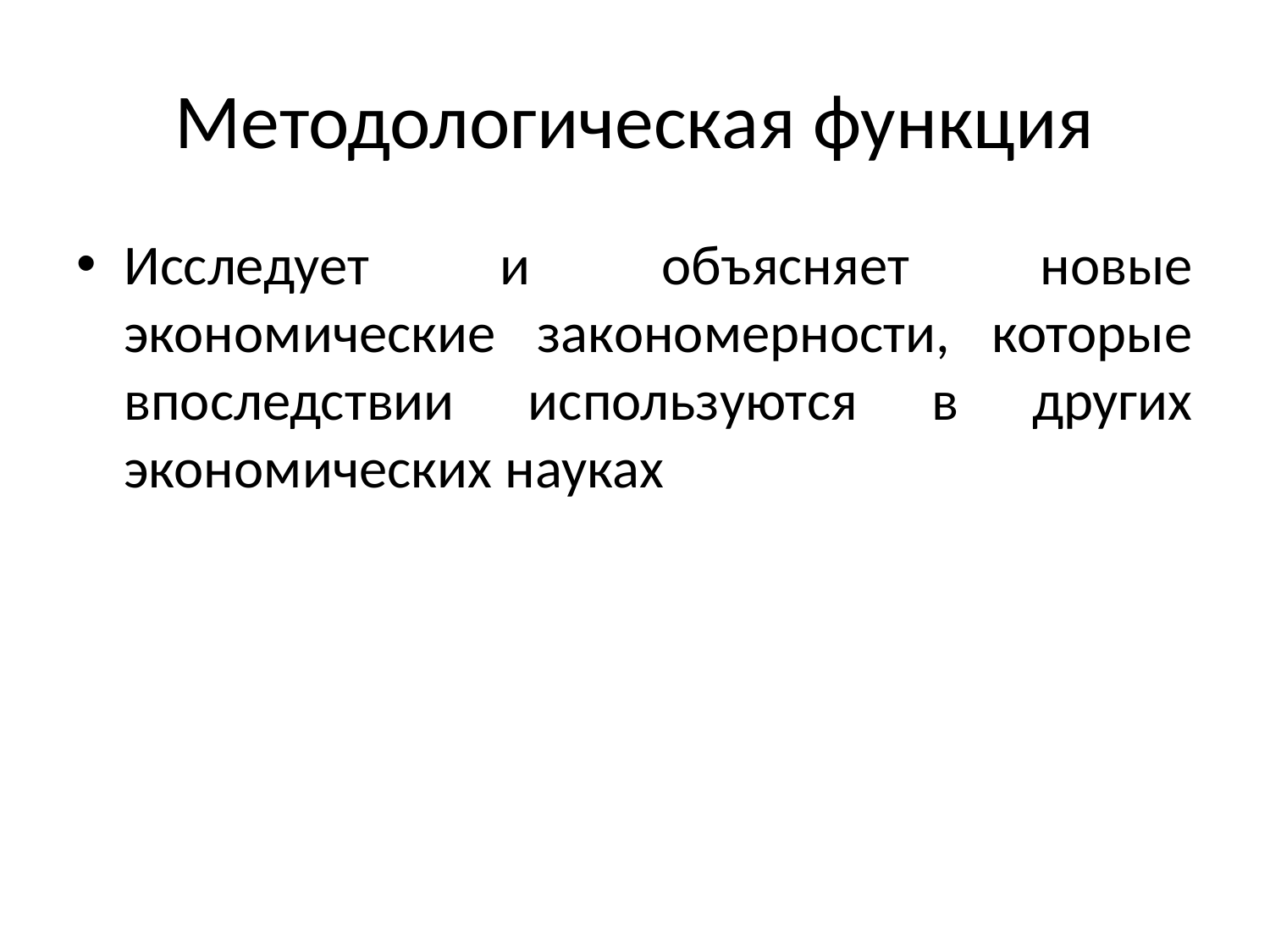

# Методологическая функция
Исследует и объясняет новые экономические закономерности, которые впоследствии используются в других экономических науках